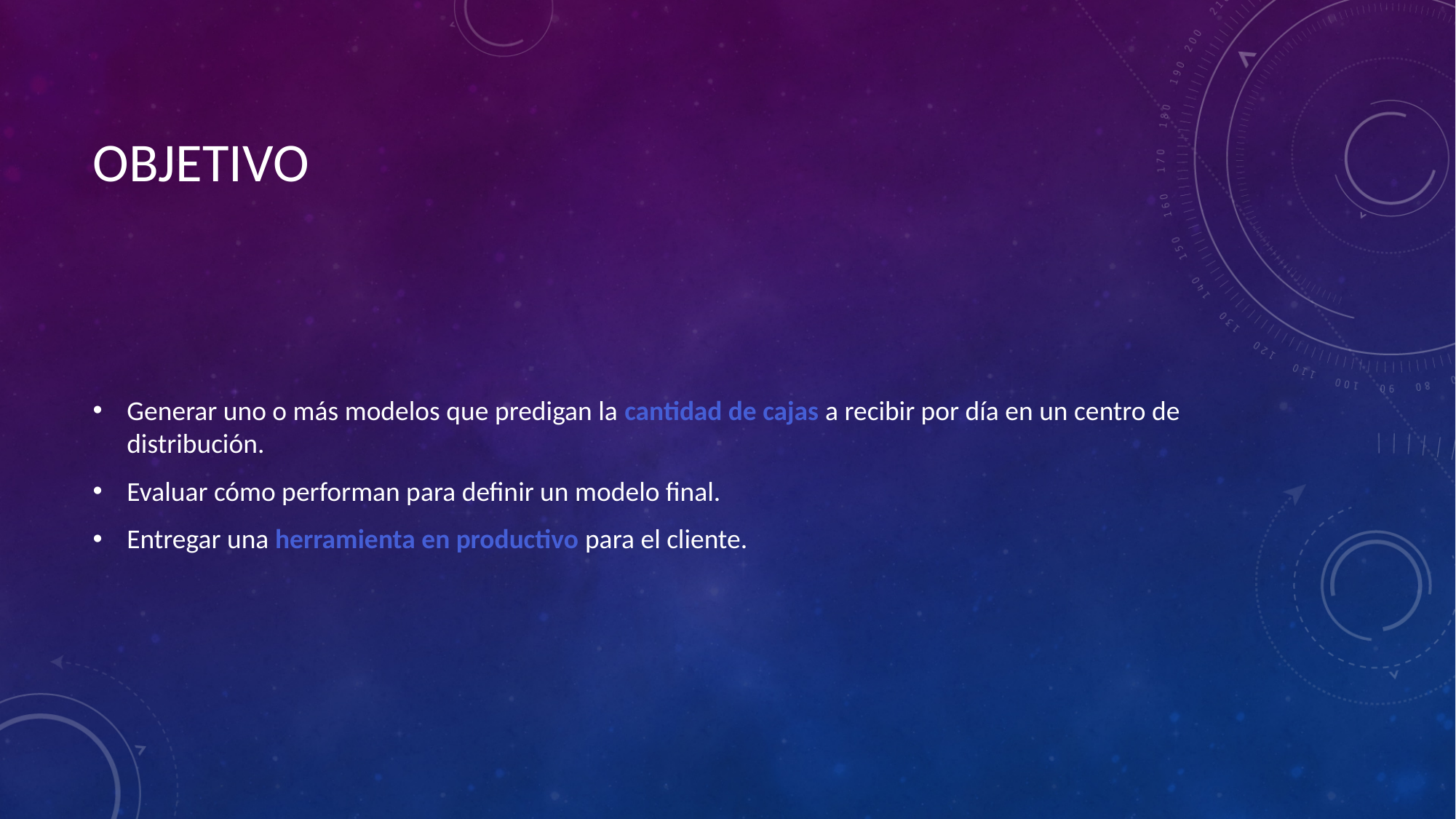

# Objetivo
Generar uno o más modelos que predigan la cantidad de cajas a recibir por día en un centro de distribución.
Evaluar cómo performan para definir un modelo final.
Entregar una herramienta en productivo para el cliente.